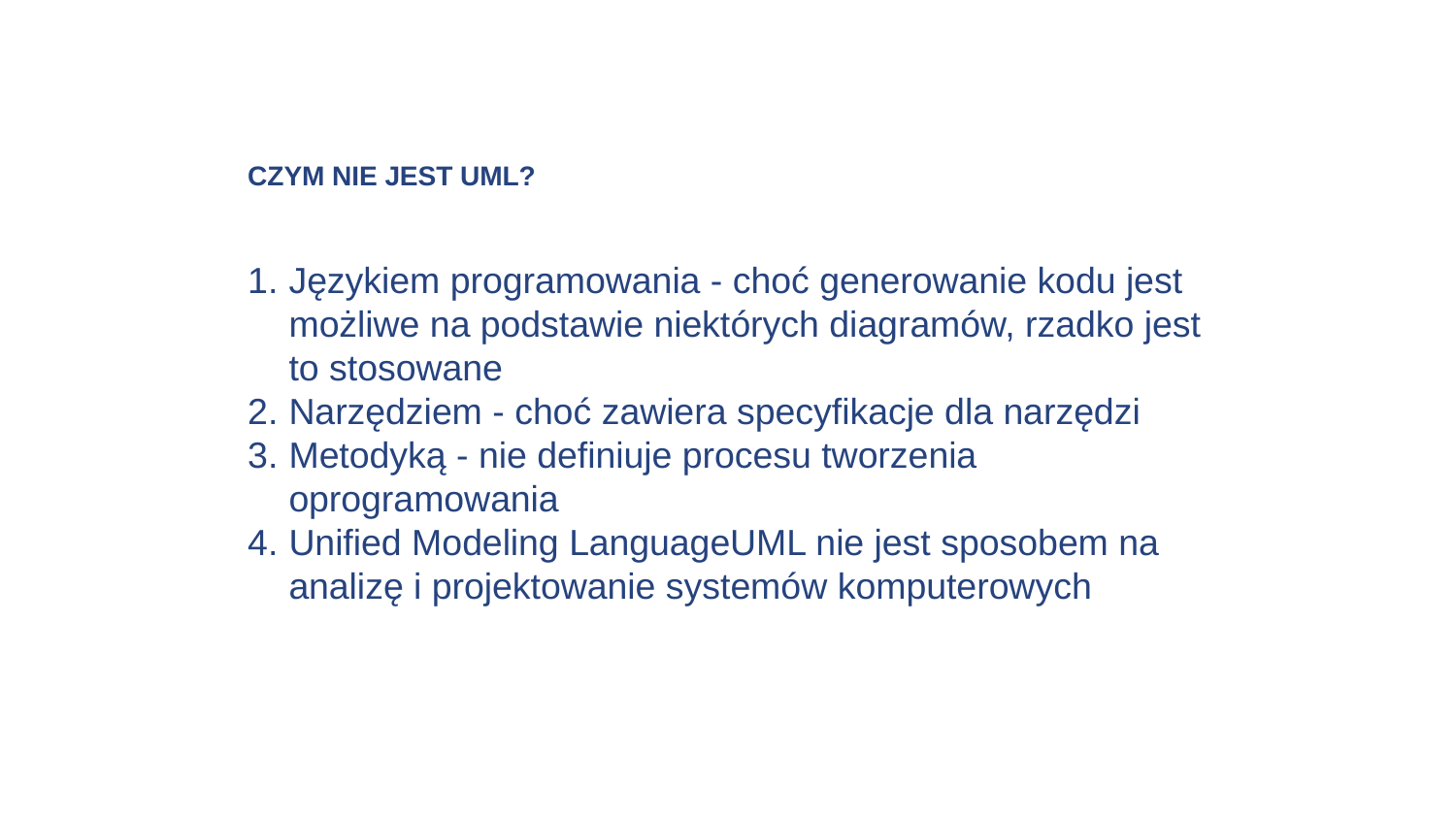

CZYM NIE JEST UML?

Językiem programowania - choć generowanie kodu jest możliwe na podstawie niektórych diagramów, rzadko jest to stosowane
Narzędziem - choć zawiera specyfikacje dla narzędzi
Metodyką - nie definiuje procesu tworzenia oprogramowania
Unified Modeling LanguageUML nie jest sposobem na analizę i projektowanie systemów komputerowych